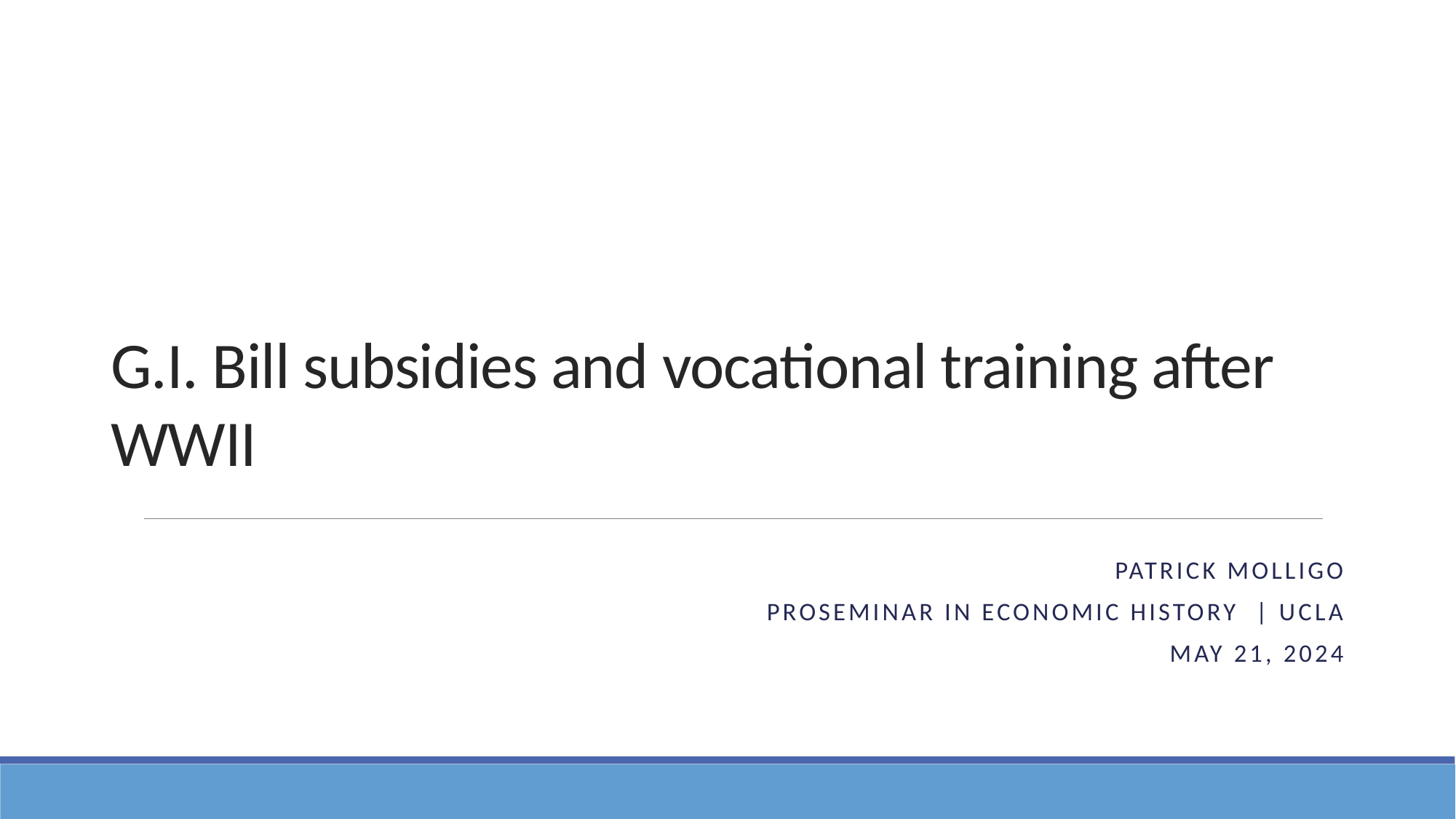

# G.I. Bill subsidies and vocational training after WWII
Patrick Molligo
Proseminar in ECONOMIC HISTORY  | UCLA
MAY 21, 2024